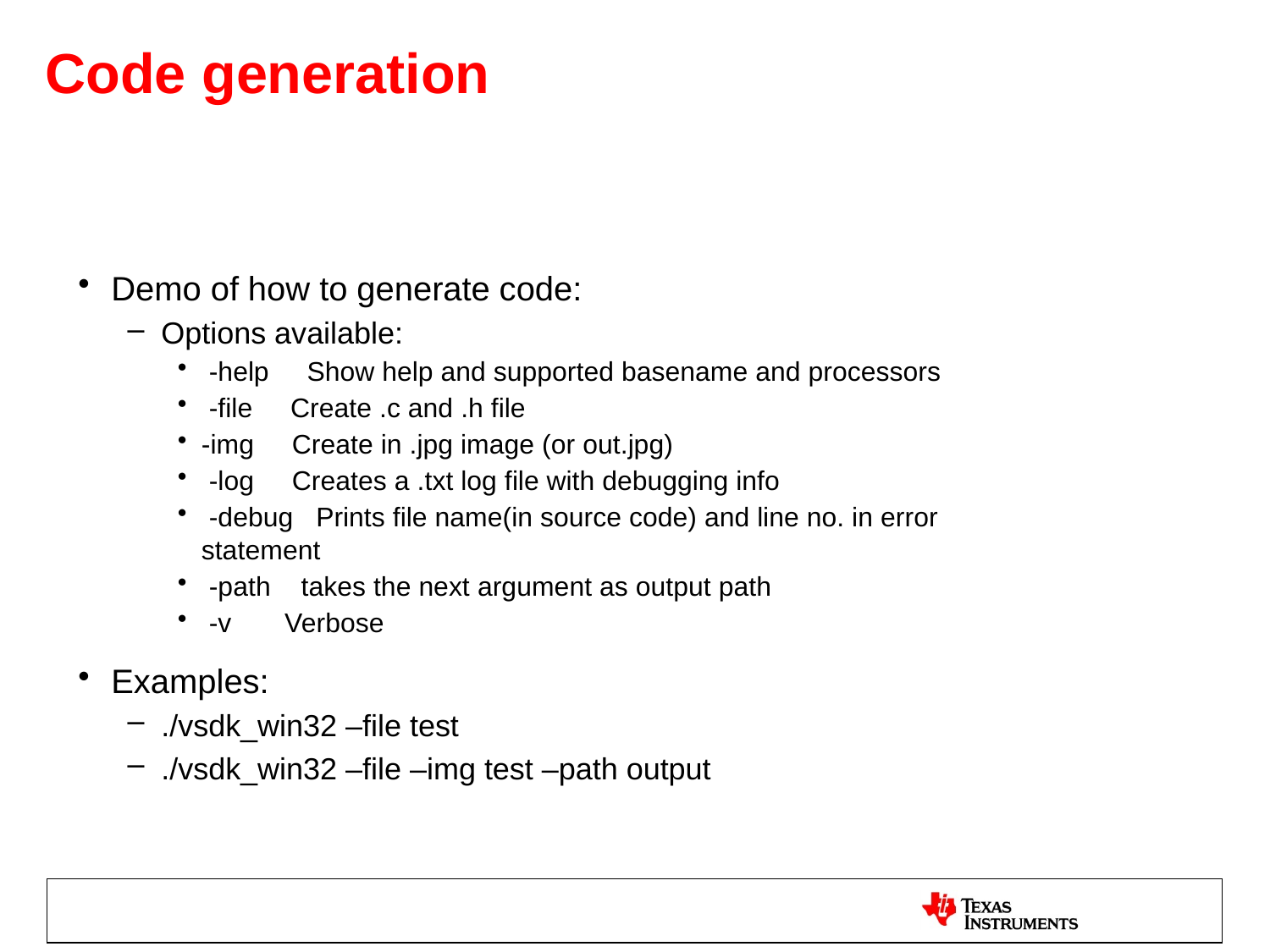

# Code generation
Demo of how to generate code:
Options available:
 -help     Show help and supported basename and processors
 -file     Create .c and .h file
-img     Create in .jpg image (or out.jpg)
 -log     Creates a .txt log file with debugging info
 -debug   Prints file name(in source code) and line no. in error statement
 -path    takes the next argument as output path
 -v       Verbose
Examples:
./vsdk_win32 –file test
./vsdk_win32 –file –img test –path output